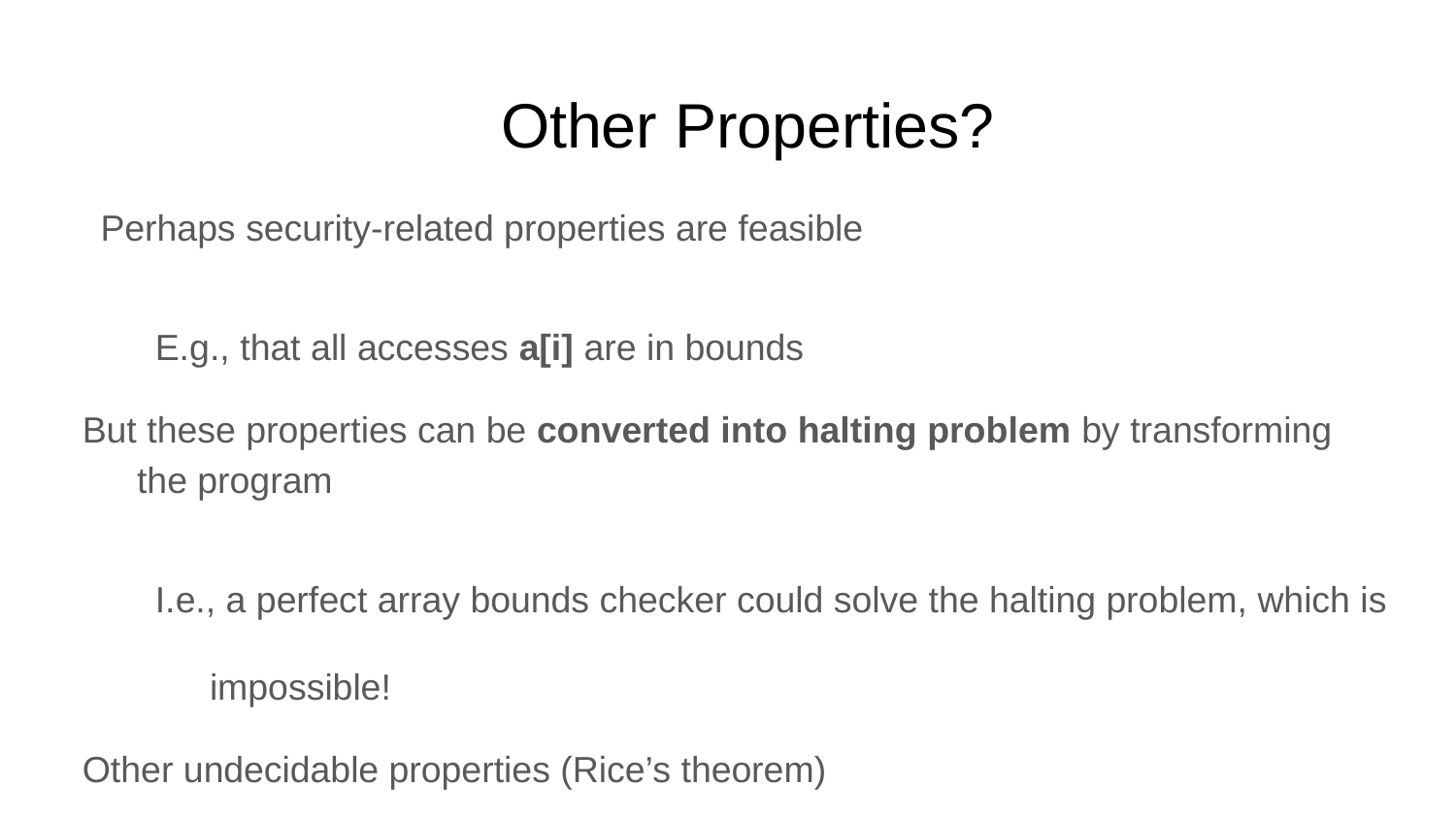

# Other Properties?
Perhaps security-related properties are feasible
E.g., that all accesses a[i] are in bounds
But these properties can be converted into halting problem by transforming the program
I.e., a perfect array bounds checker could solve the halting problem, which is impossible!
Other undecidable properties (Rice’s theorem)
Does this sql string come from a tainted source?
Is this pointer used after its memory is freed?